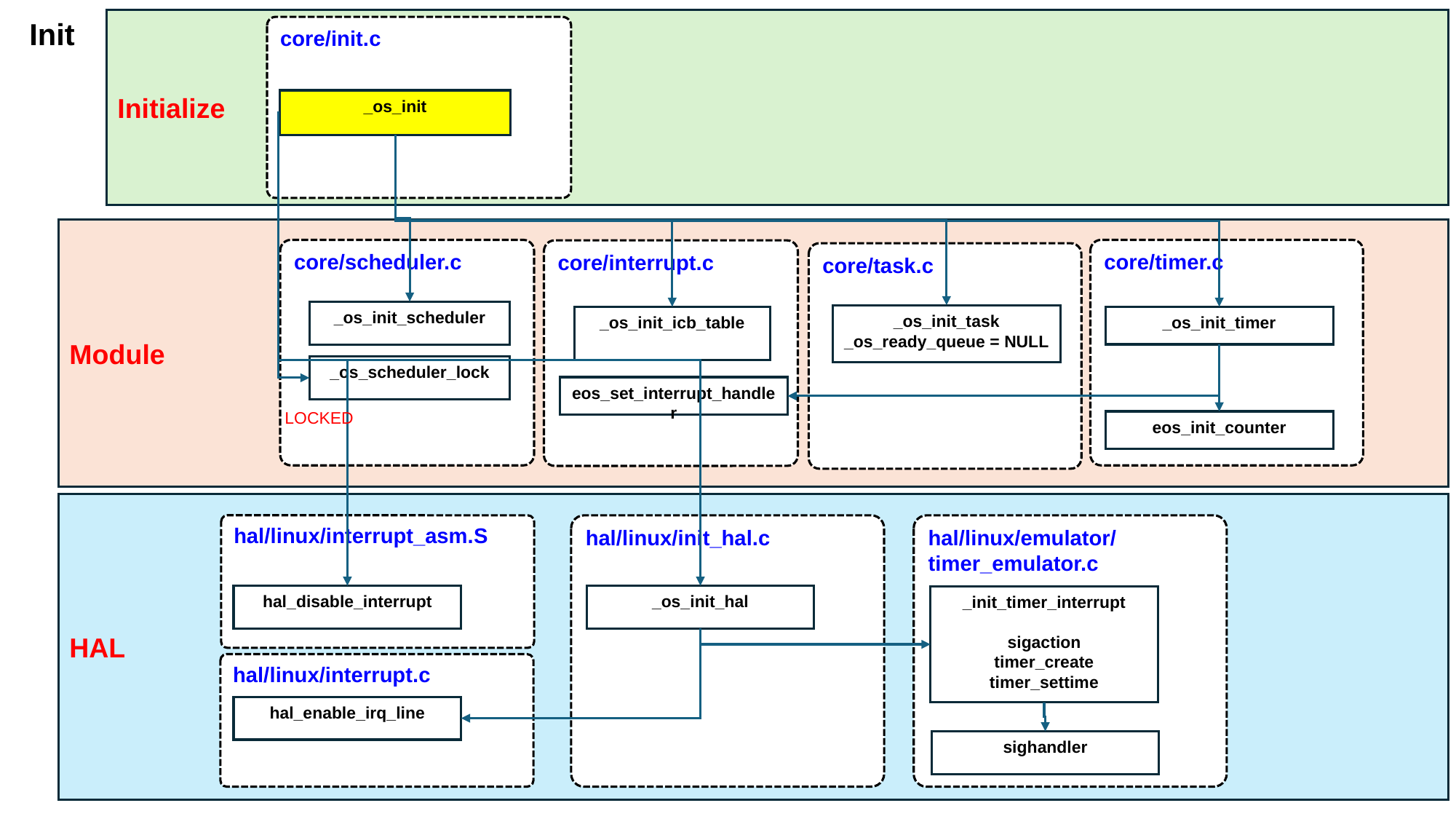

Initialize
Init
core/init.c
_os_init
Module
core/timer.c
core/scheduler.c
core/interrupt.c
core/task.c
_os_init_scheduler
_os_init_task
_os_ready_queue = NULL
_os_init_icb_table
_os_init_timer
_os_scheduler_lock
eos_set_interrupt_handler
LOCKED
eos_init_counter
HAL
hal/linux/interrupt_asm.S
hal/linux/init_hal.c
hal/linux/emulator/
timer_emulator.c
hal_disable_interrupt
_os_init_hal
_init_timer_interrupt

sigaction
timer_create
timer_settime
hal/linux/interrupt.c
hal_enable_irq_line
sighandler